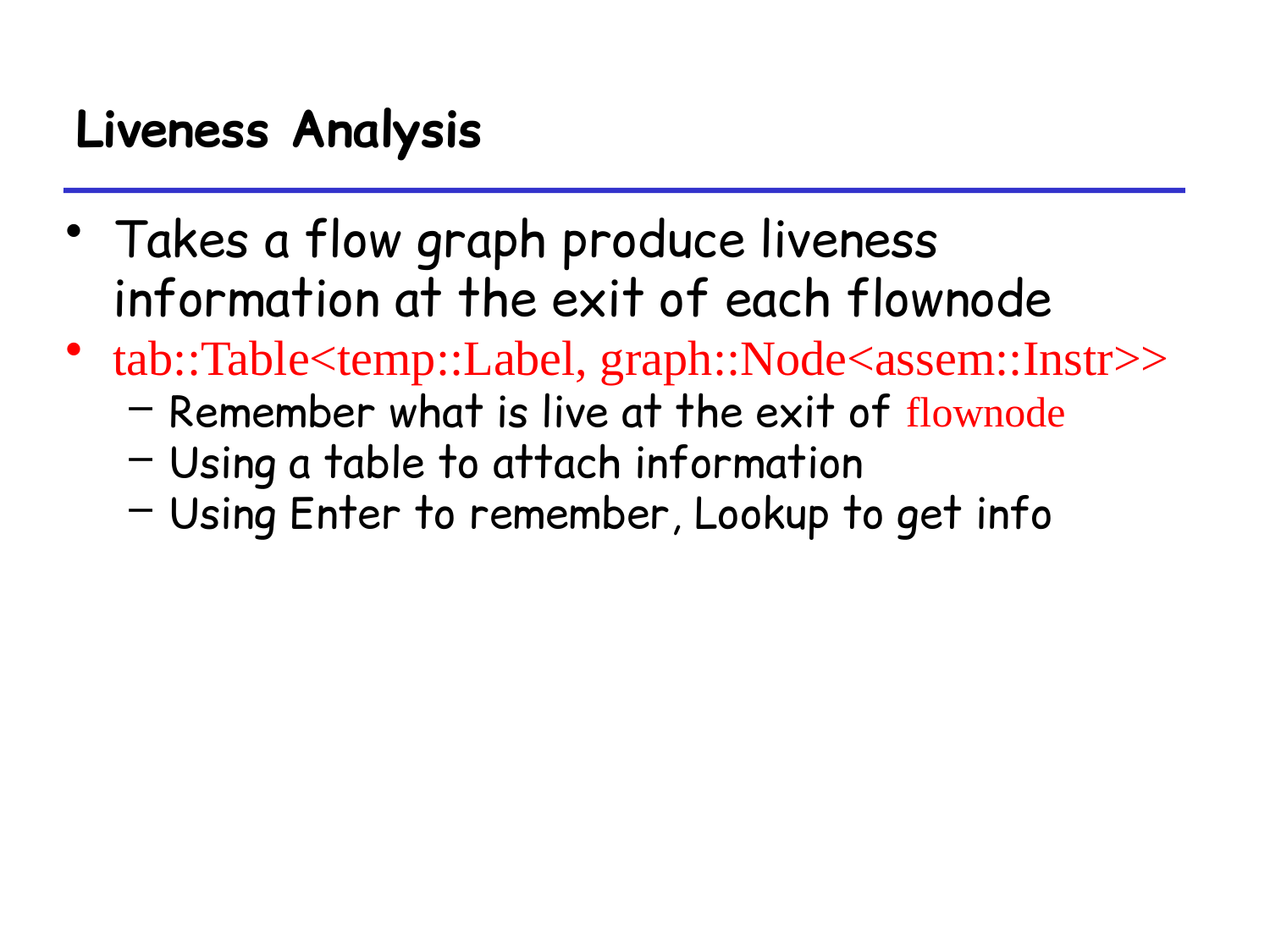

# Liveness Analysis
Takes a flow graph produce liveness information at the exit of each flownode
tab::Table<temp::Label, graph::Node<assem::Instr>>
Remember what is live at the exit of flownode
Using a table to attach information
Using Enter to remember, Lookup to get info

6